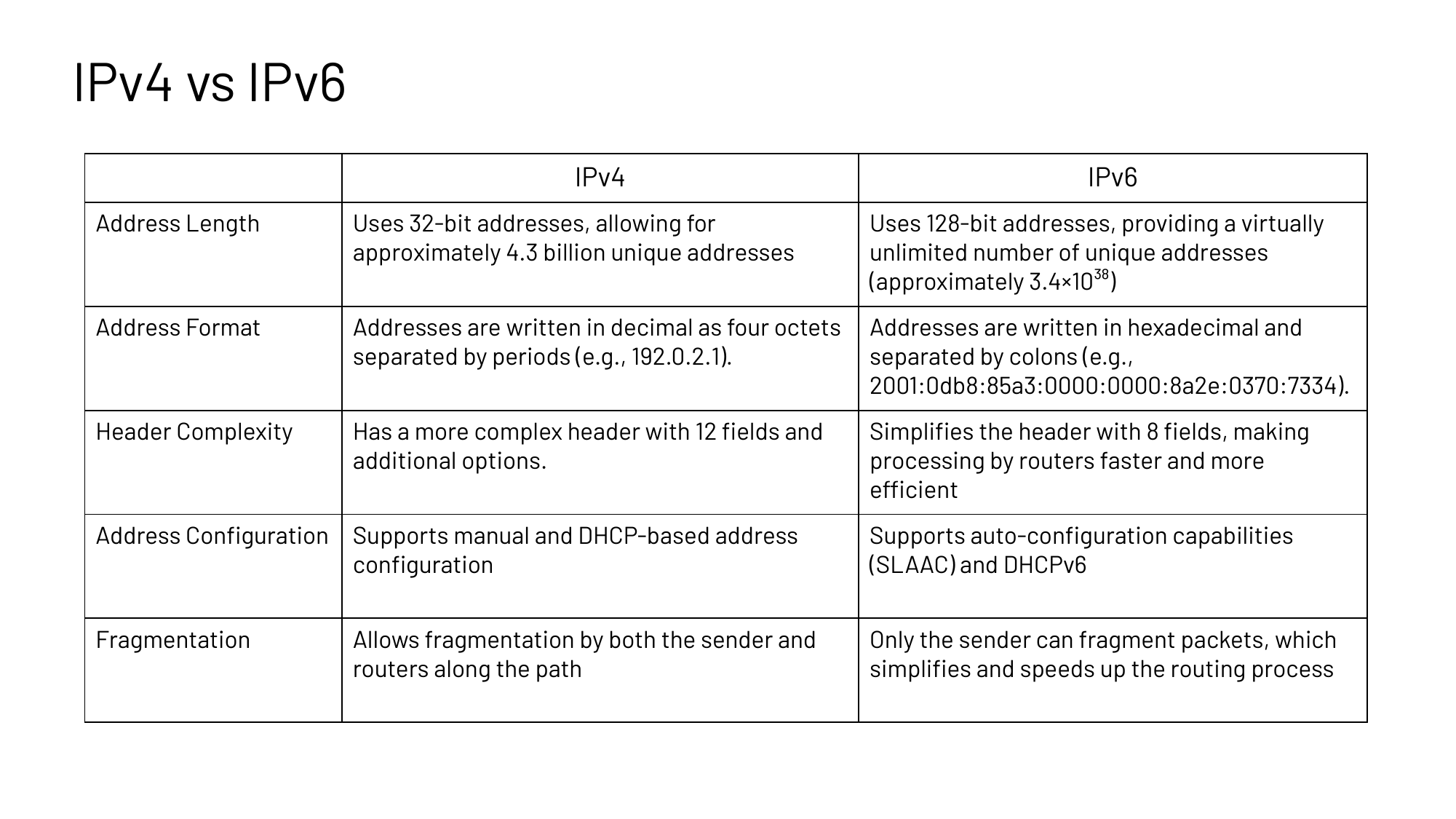

IPv4 vs IPv6
|  | IPv4 | IPv6 |
| --- | --- | --- |
| Address Length | Uses 32-bit addresses, allowing for approximately 4.3 billion unique addresses | Uses 128-bit addresses, providing a virtually unlimited number of unique addresses (approximately 3.4×10³⁸) |
| Address Format | Addresses are written in decimal as four octets separated by periods (e.g., 192.0.2.1). | Addresses are written in hexadecimal and separated by colons (e.g., 2001:0db8:85a3:0000:0000:8a2e:0370:7334). |
| Header Complexity | Has a more complex header with 12 fields and additional options. | Simplifies the header with 8 fields, making processing by routers faster and more efficient |
| Address Configuration | Supports manual and DHCP-based address configuration | Supports auto-configuration capabilities (SLAAC) and DHCPv6 |
| Fragmentation | Allows fragmentation by both the sender and routers along the path | Only the sender can fragment packets, which simplifies and speeds up the routing process |